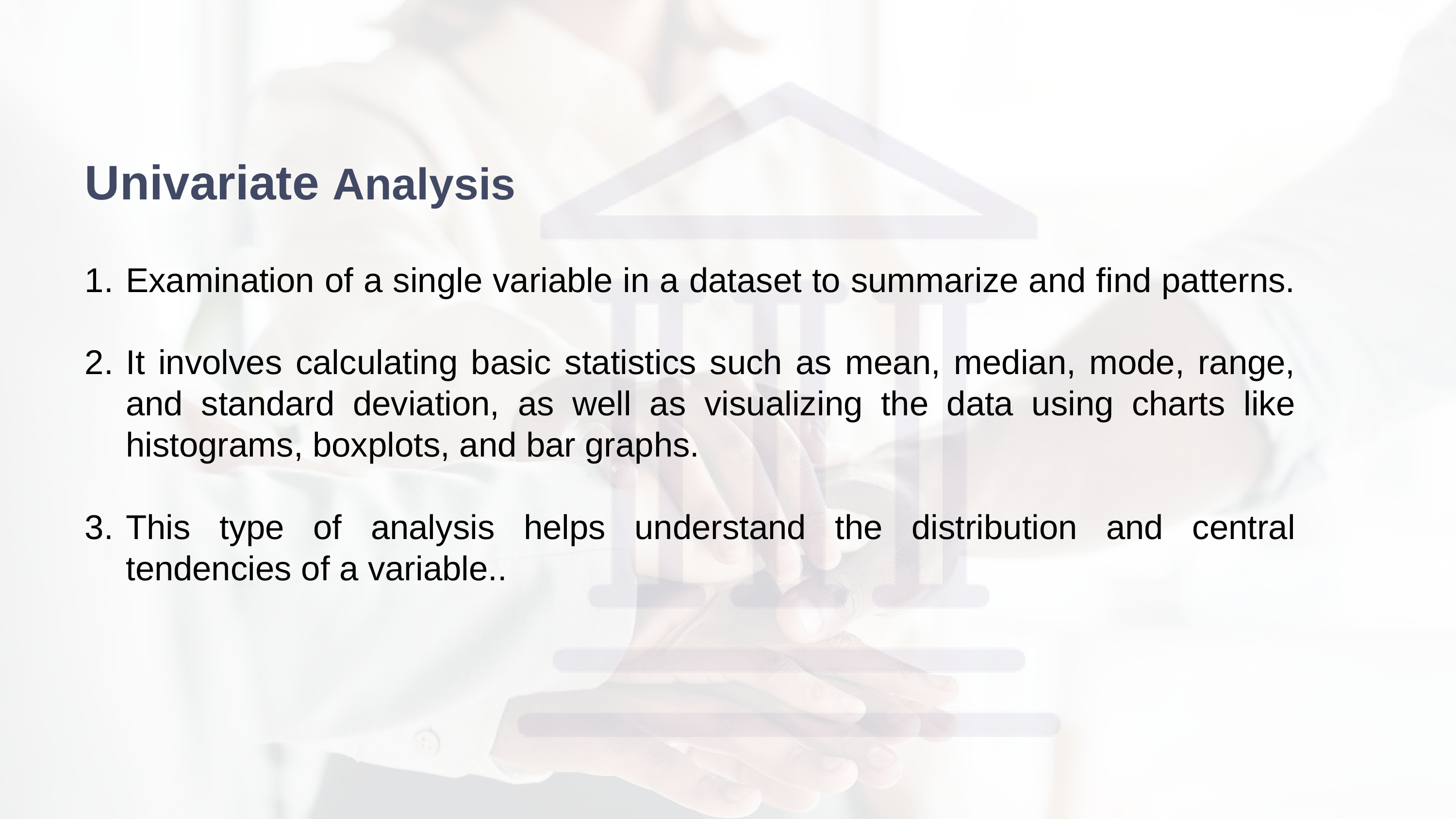

Univariate Analysis
Examination of a single variable in a dataset to summarize and find patterns.

It involves calculating basic statistics such as mean, median, mode, range, and standard deviation, as well as visualizing the data using charts like histograms, boxplots, and bar graphs.

This type of analysis helps understand the distribution and central tendencies of a variable..